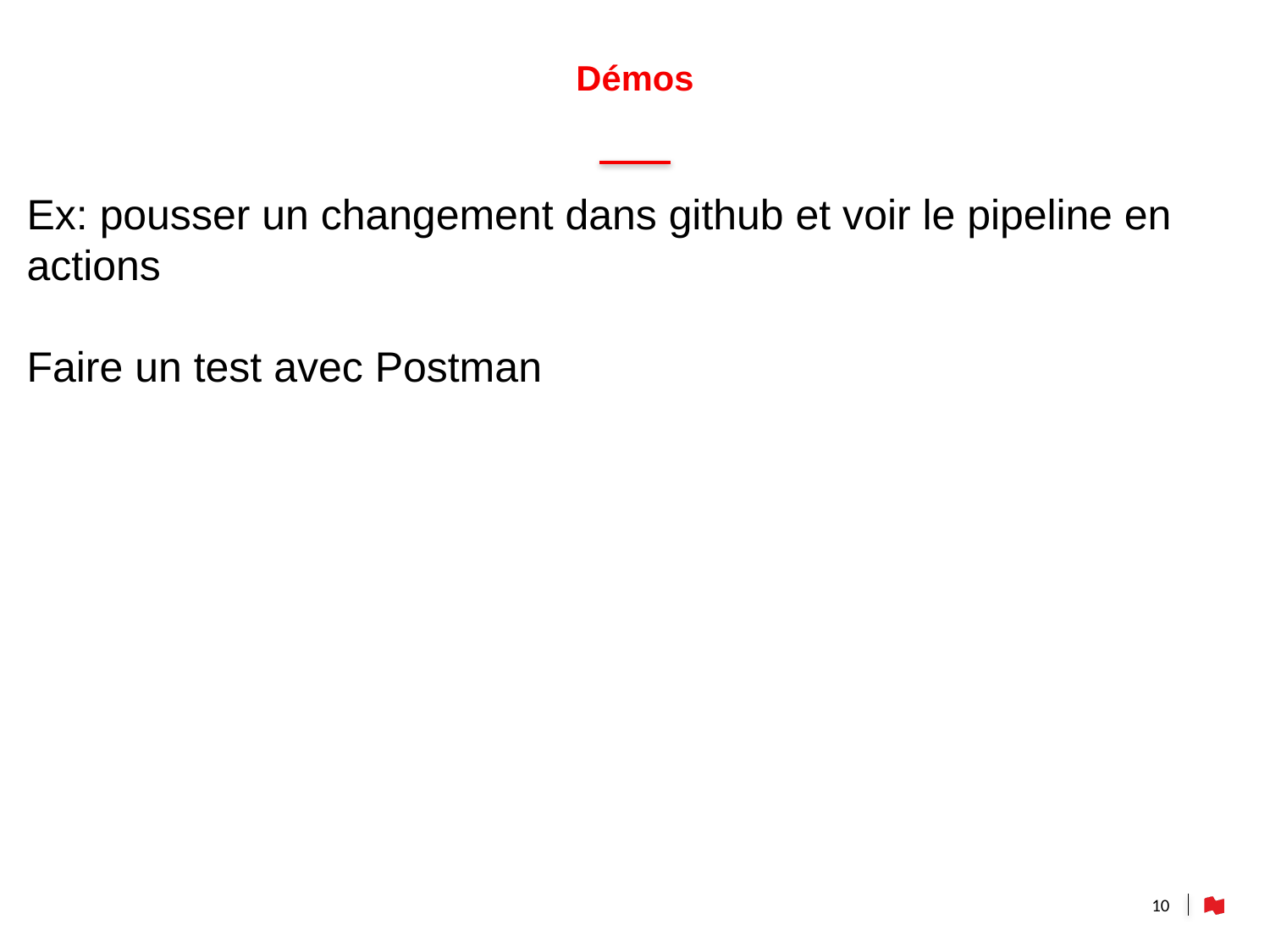

# Démos

Ex: pousser un changement dans github et voir le pipeline en actions

Faire un test avec Postman

10